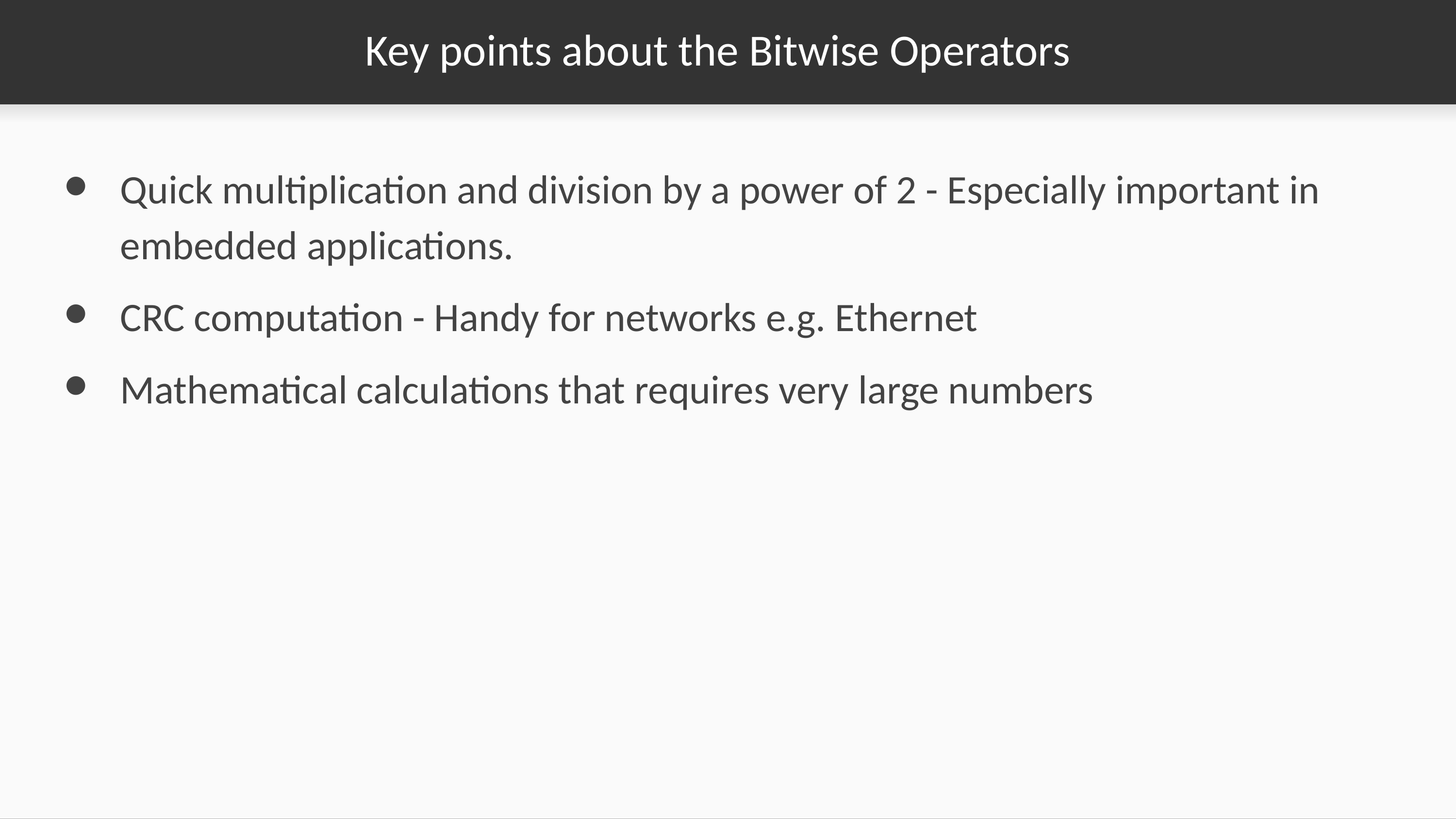

# Key points about the Bitwise Operators
Quick multiplication and division by a power of 2 - Especially important in embedded applications.
CRC computation - Handy for networks e.g. Ethernet
Mathematical calculations that requires very large numbers